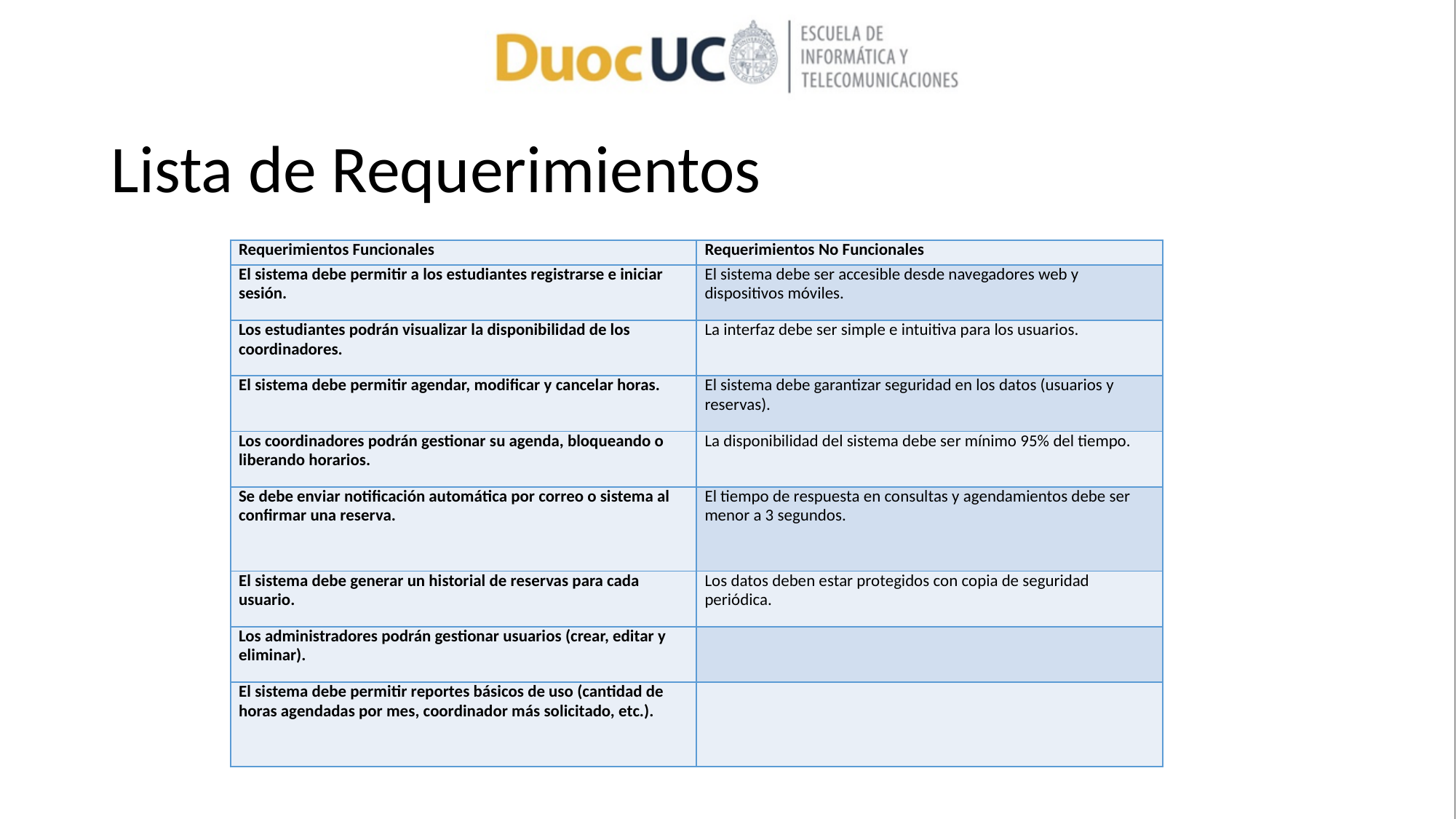

# Lista de Requerimientos
| Requerimientos Funcionales | Requerimientos No Funcionales |
| --- | --- |
| El sistema debe permitir a los estudiantes registrarse e iniciar sesión. | El sistema debe ser accesible desde navegadores web y dispositivos móviles. |
| Los estudiantes podrán visualizar la disponibilidad de los coordinadores. | La interfaz debe ser simple e intuitiva para los usuarios. |
| El sistema debe permitir agendar, modificar y cancelar horas. | El sistema debe garantizar seguridad en los datos (usuarios y reservas). |
| Los coordinadores podrán gestionar su agenda, bloqueando o liberando horarios. | La disponibilidad del sistema debe ser mínimo 95% del tiempo. |
| Se debe enviar notificación automática por correo o sistema al confirmar una reserva. | El tiempo de respuesta en consultas y agendamientos debe ser menor a 3 segundos. |
| El sistema debe generar un historial de reservas para cada usuario. | Los datos deben estar protegidos con copia de seguridad periódica. |
| Los administradores podrán gestionar usuarios (crear, editar y eliminar). |  |
| El sistema debe permitir reportes básicos de uso (cantidad de horas agendadas por mes, coordinador más solicitado, etc.). |  |